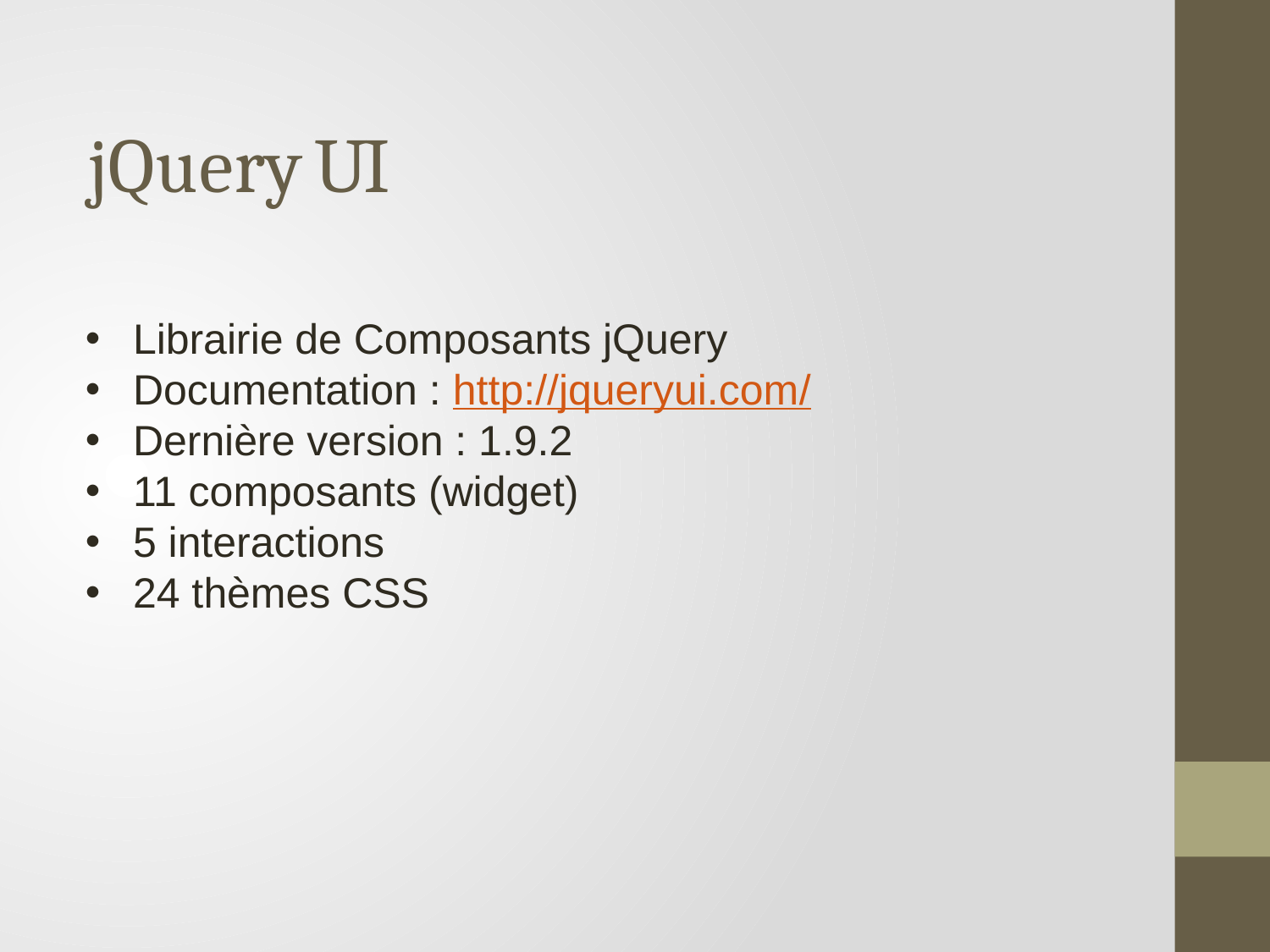

# jQuery UI
Librairie de Composants jQuery
Documentation : http://jqueryui.com/
Dernière version : 1.9.2
11 composants (widget)
5 interactions
24 thèmes CSS